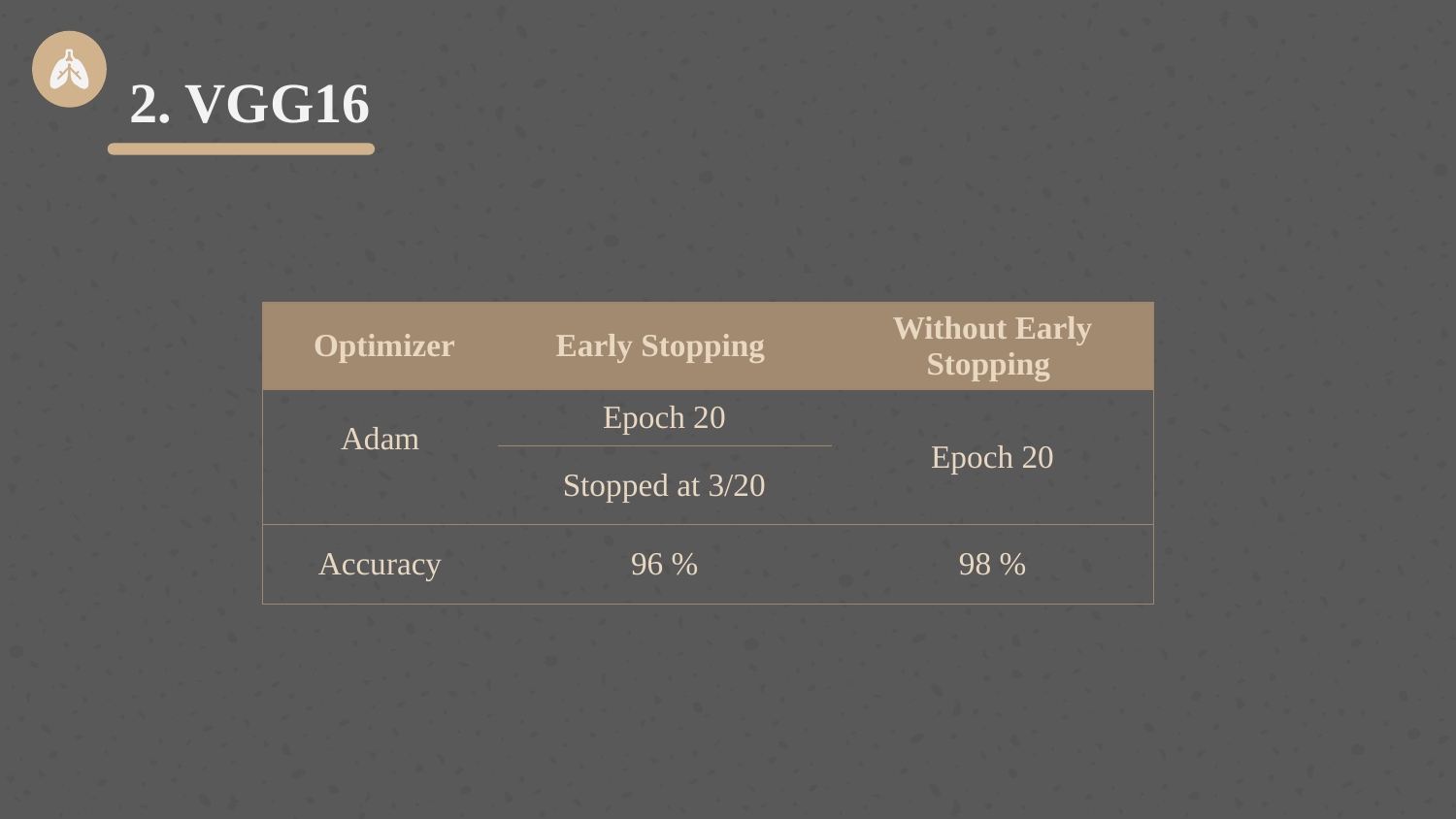

2. VGG16
| Optimizer | Early Stopping | Without Early Stopping |
| --- | --- | --- |
| Adam | Epoch 20 | Epoch 20 |
|  | Stopped at 3/20 |  |
| Accuracy | 96 % | 98 % |